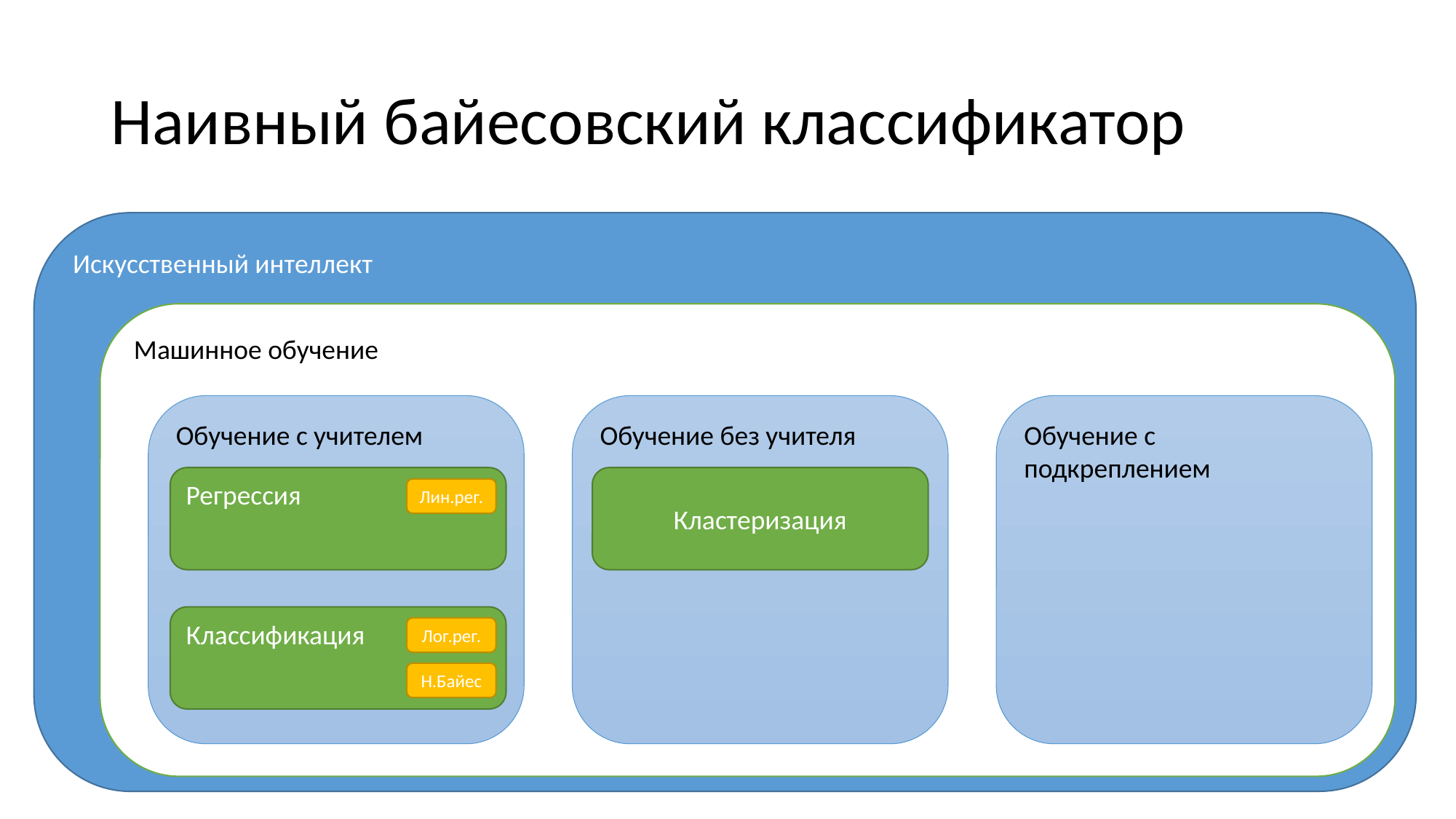

# Наивный байесовский классификатор
Искусственный интеллект
Машинное обучение
Обучение с подкреплением
Обучение с учителем
Обучение без учителя
Регрессия
Кластеризация
Лин.рег.
Классификация
Лог.рег.
Н.Байес